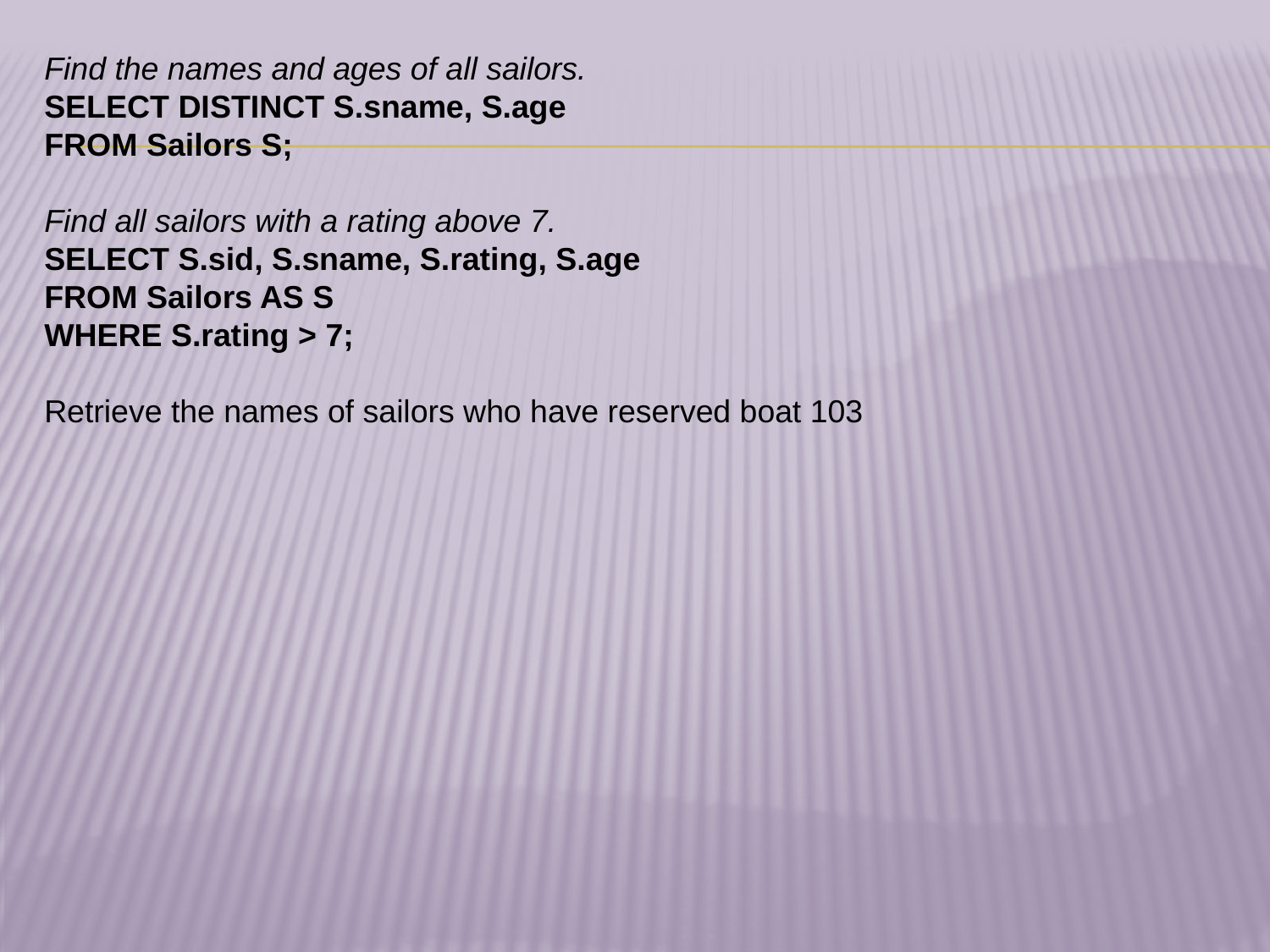

Find the names and ages of all sailors.
SELECT DISTINCT S.sname, S.age
FROM Sailors S;

Find all sailors with a rating above 7.
SELECT S.sid, S.sname, S.rating, S.age
FROM Sailors AS S
WHERE S.rating > 7;

Retrieve the names of sailors who have reserved boat 103